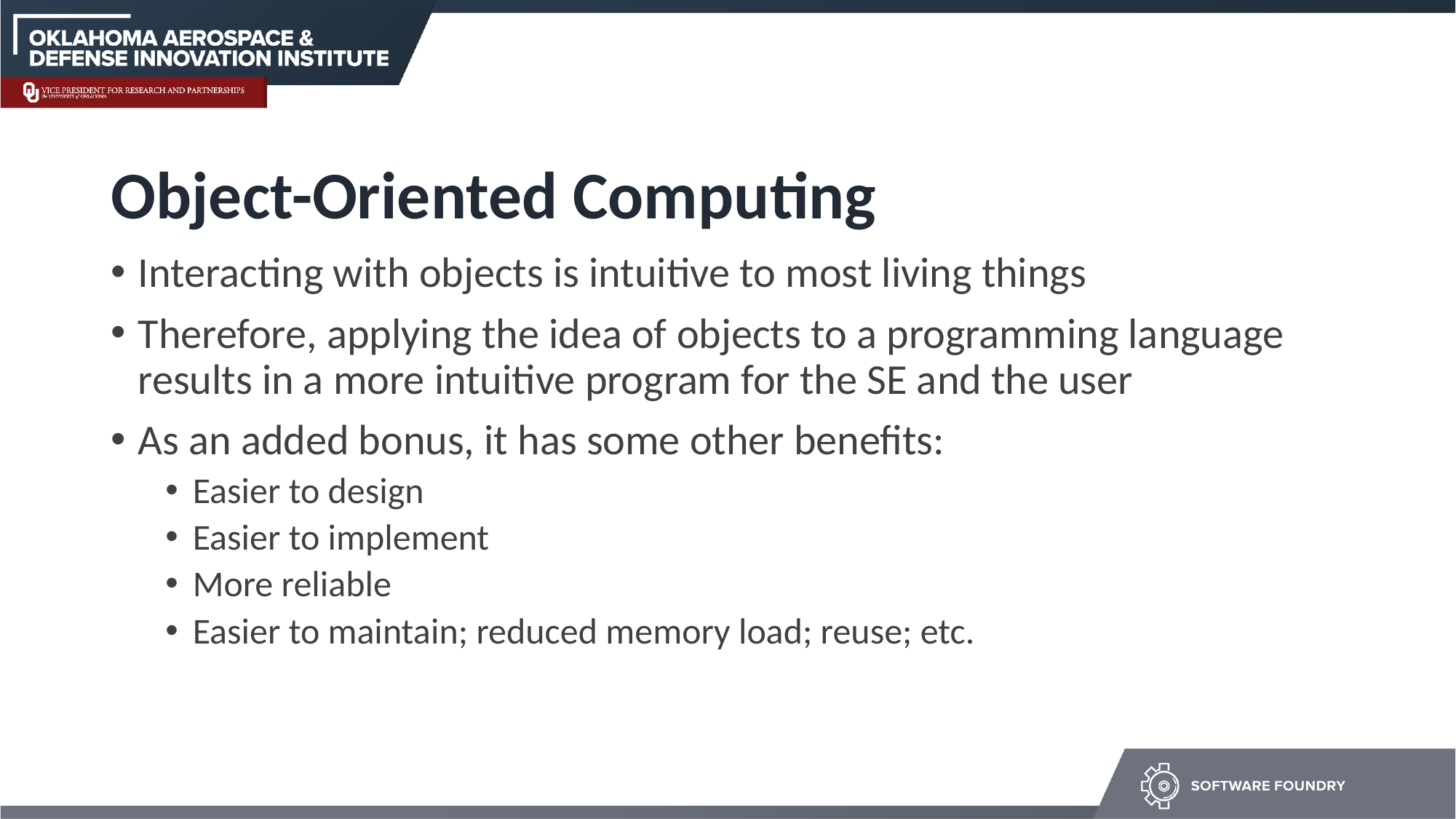

# Object-Oriented Computing
Interacting with objects is intuitive to most living things
Therefore, applying the idea of objects to a programming language results in a more intuitive program for the SE and the user
As an added bonus, it has some other benefits:
Easier to design
Easier to implement
More reliable
Easier to maintain; reduced memory load; reuse; etc.